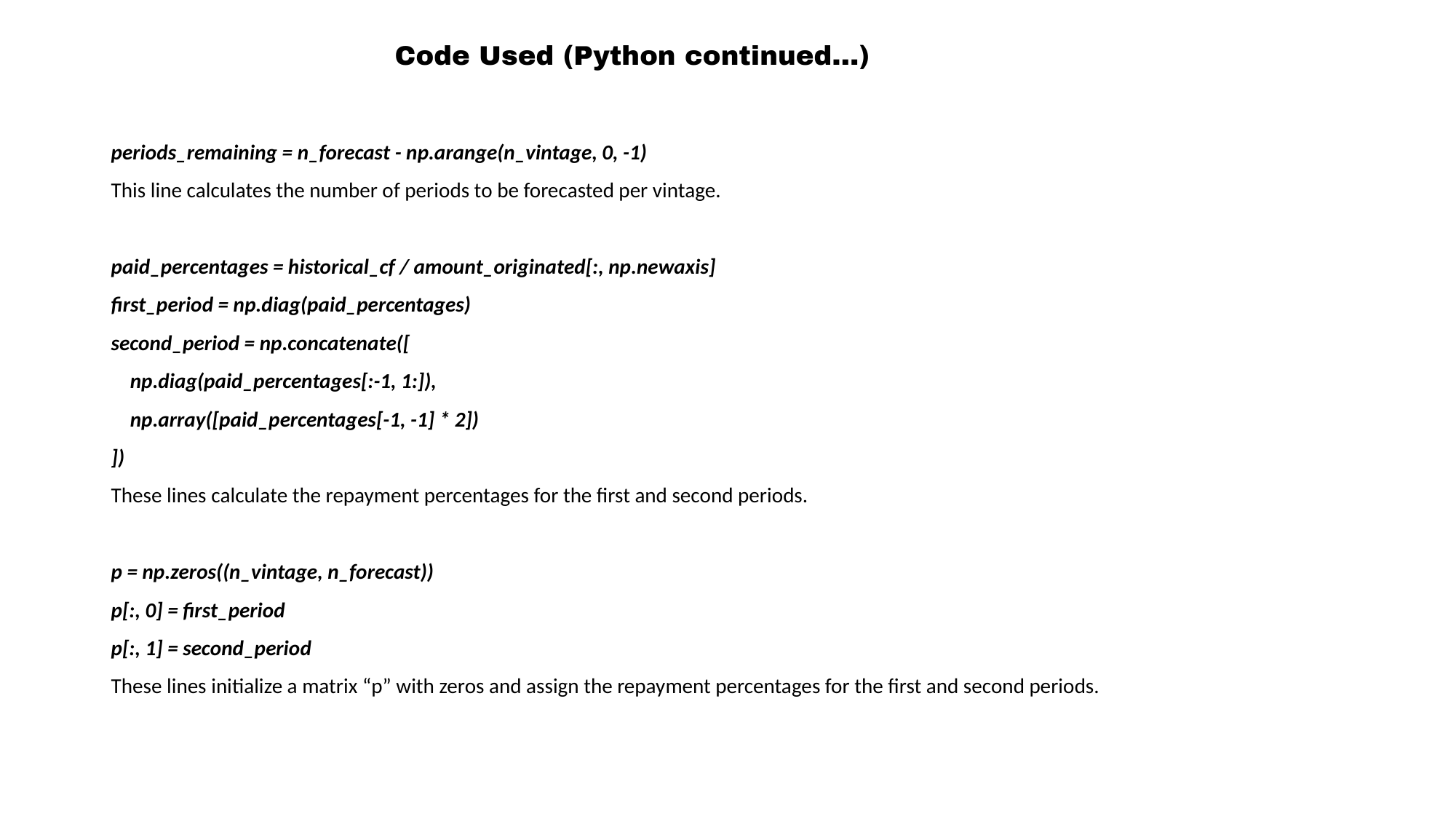

# Code Used (Python continued…)
periods_remaining = n_forecast - np.arange(n_vintage, 0, -1)
This line calculates the number of periods to be forecasted per vintage.

paid_percentages = historical_cf / amount_originated[:, np.newaxis]
first_period = np.diag(paid_percentages)
second_period = np.concatenate([
    np.diag(paid_percentages[:-1, 1:]),
    np.array([paid_percentages[-1, -1] * 2])
])
These lines calculate the repayment percentages for the first and second periods.

p = np.zeros((n_vintage, n_forecast))
p[:, 0] = first_period
p[:, 1] = second_period
These lines initialize a matrix “p” with zeros and assign the repayment percentages for the first and second periods.